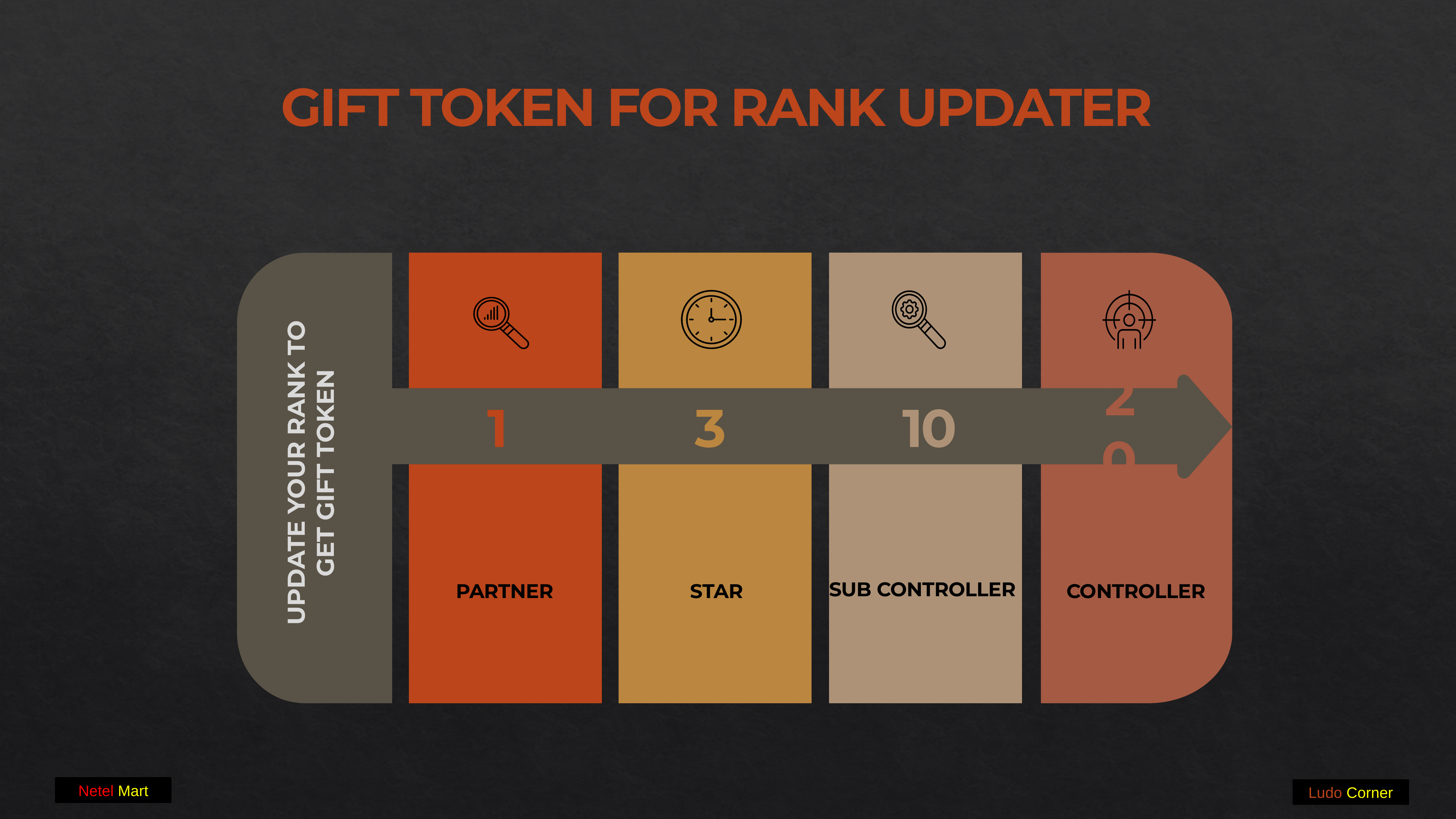

GIFT TOKEN FOR RANK UPDATER

1
3
10
20

PARTNER

STAR

SUB CONTROLLER

CONTROLLER

UPDATE YOUR RANK TO GET GIFT TOKEN
Netel Mart
Ludo Corner